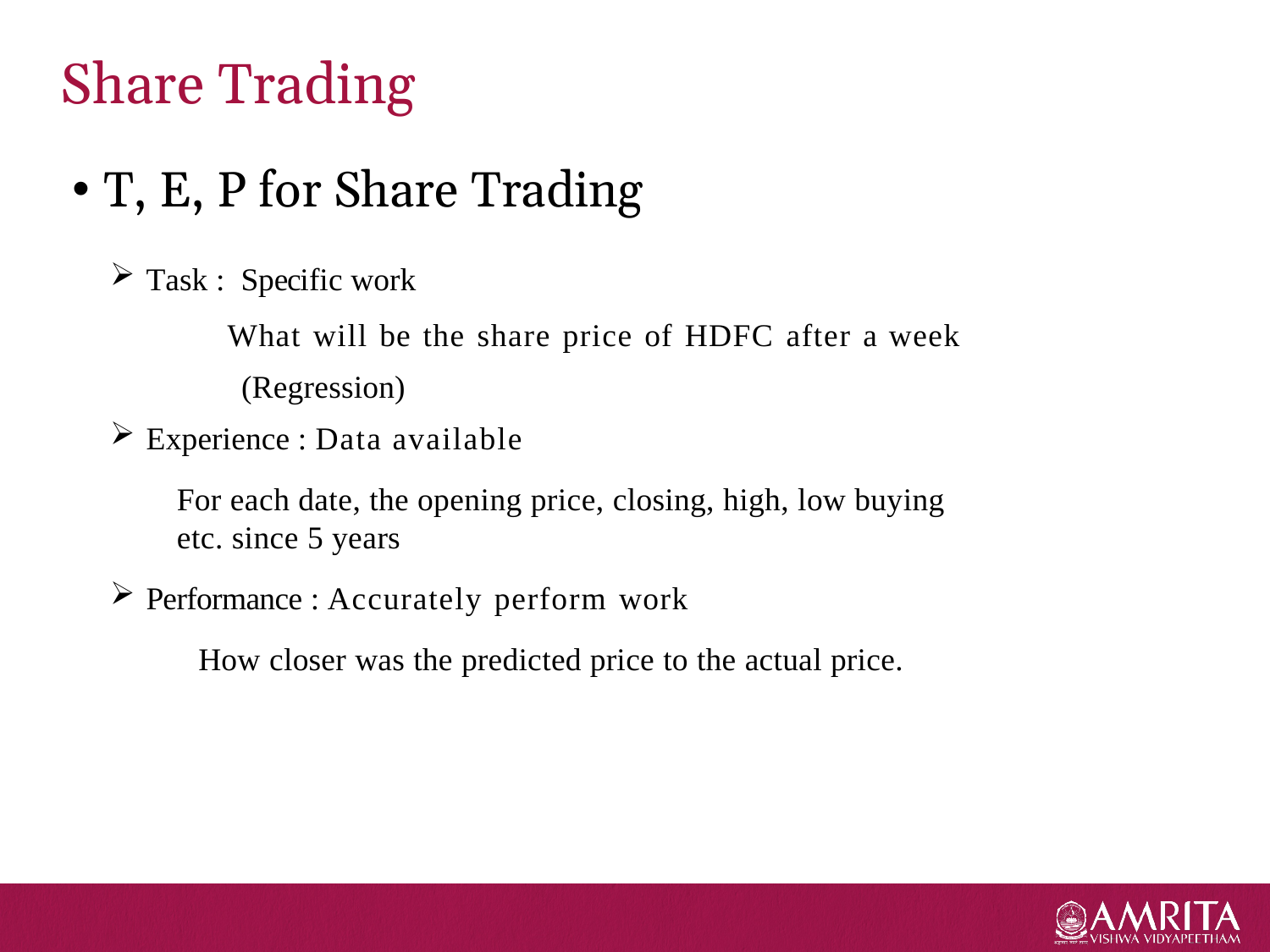

# Share Trading
T, E, P for Share Trading
Task :  Specific work
What will be the share price of HDFC after a week  (Regression)
Experience : Data available
For each date, the opening price, closing, high, low buying etc. since 5 years
Performance : Accurately perform work
How closer was the predicted price to the actual price.